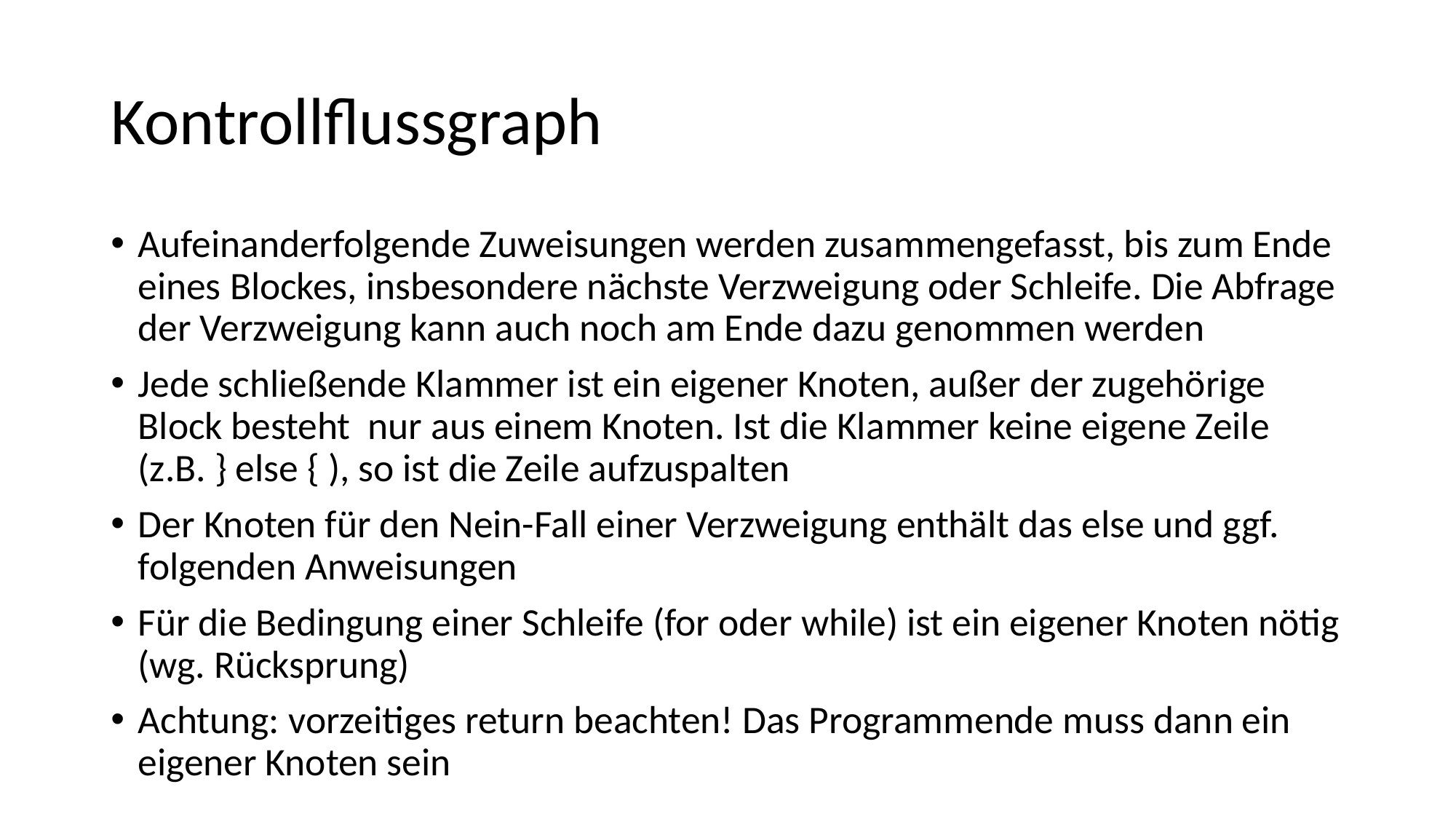

# Kontrollflussgraph
Aufeinanderfolgende Zuweisungen werden zusammengefasst, bis zum Ende eines Blockes, insbesondere nächste Verzweigung oder Schleife. Die Abfrage der Verzweigung kann auch noch am Ende dazu genommen werden
Jede schließende Klammer ist ein eigener Knoten, außer der zugehörige Block besteht  nur aus einem Knoten. Ist die Klammer keine eigene Zeile (z.B. } else { ), so ist die Zeile aufzuspalten
Der Knoten für den Nein-Fall einer Verzweigung enthält das else und ggf. folgenden Anweisungen
Für die Bedingung einer Schleife (for oder while) ist ein eigener Knoten nötig (wg. Rücksprung)
Achtung: vorzeitiges return beachten! Das Programmende muss dann ein eigener Knoten sein